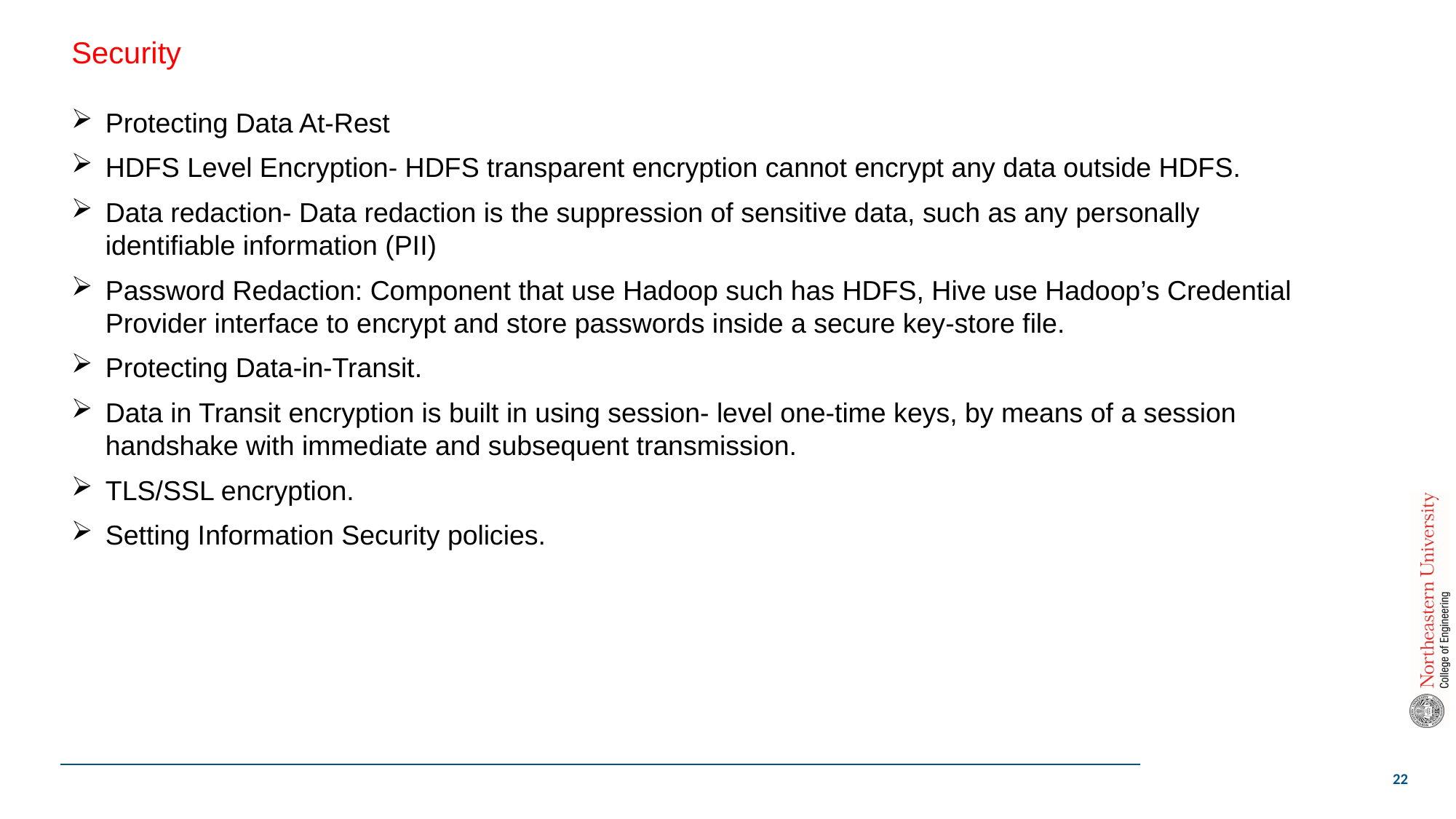

# Security
Protecting Data At-Rest
HDFS Level Encryption- HDFS transparent encryption cannot encrypt any data outside HDFS.
Data redaction- Data redaction is the suppression of sensitive data, such as any personally identifiable information (PII)
Password Redaction: Component that use Hadoop such has HDFS, Hive use Hadoop’s Credential Provider interface to encrypt and store passwords inside a secure key-store file.
Protecting Data-in-Transit.
Data in Transit encryption is built in using session- level one-time keys, by means of a session handshake with immediate and subsequent transmission.
TLS/SSL encryption.
Setting Information Security policies.